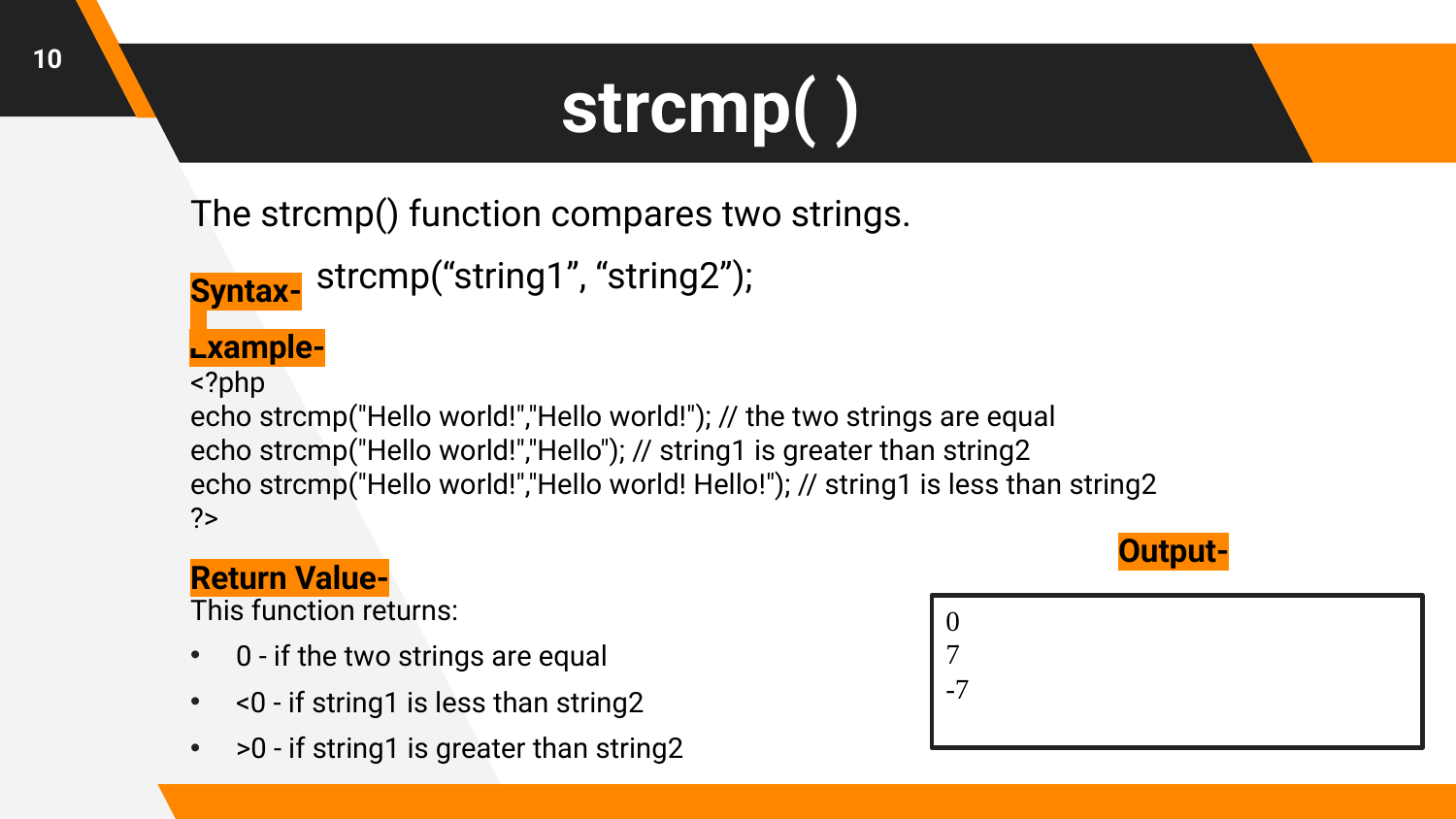

10
# strcmp( )
The strcmp() function compares two strings.
              strcmp(“string1”, “string2”);

<?php
echo strcmp("Hello world!","Hello world!"); // the two strings are equal
echo strcmp("Hello world!","Hello"); // string1 is greater than string2
echo strcmp("Hello world!","Hello world! Hello!"); // string1 is less than string2
?>

This function returns:
0 - if the two strings are equal
<0 - if string1 is less than string2
>0 - if string1 is greater than string2

Syntax-
Example-
Output-
Return Value-
0
7
-7